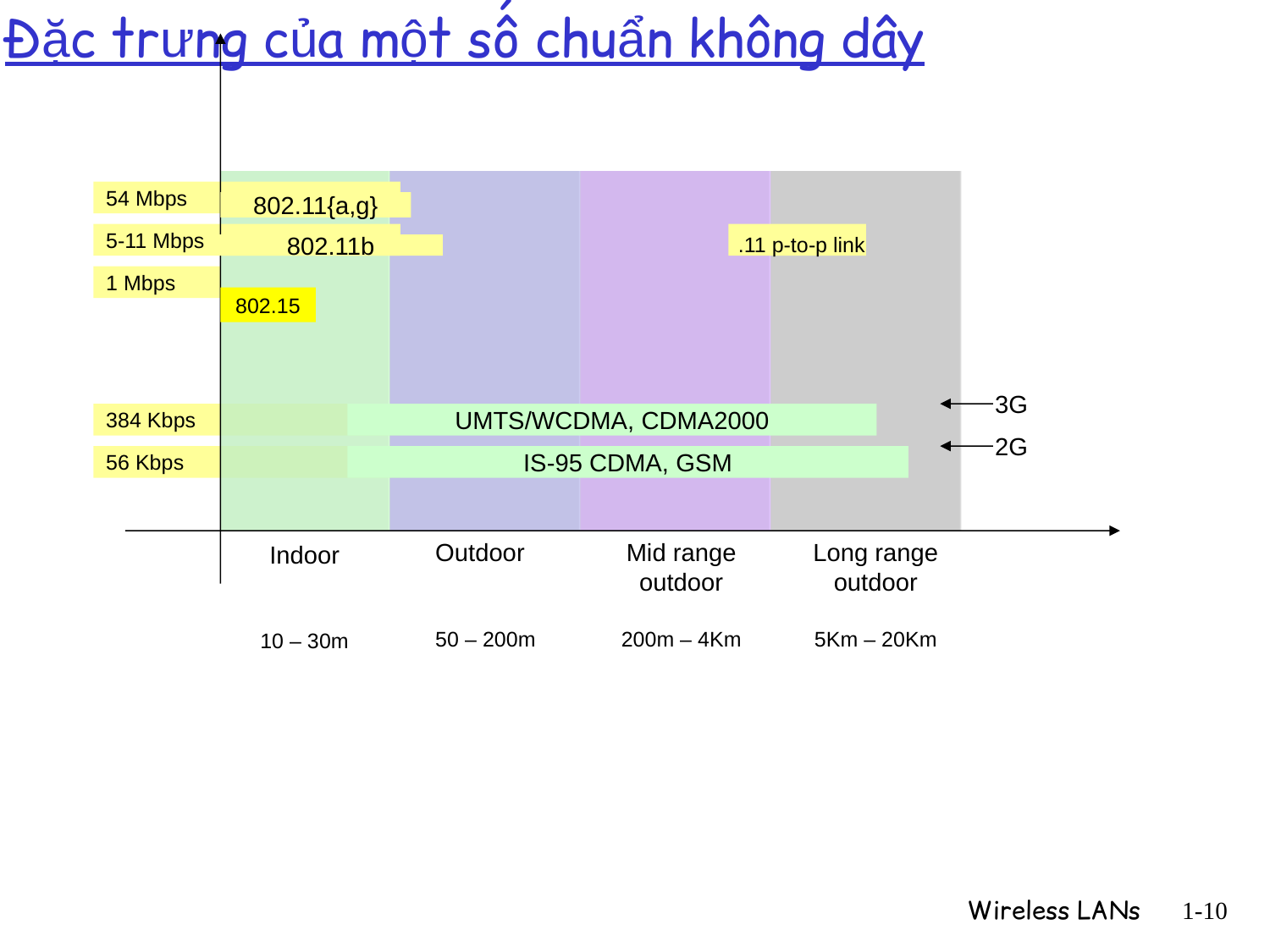

# Đặc trưng của một số chuẩn không dây

54 Mbps
802.11{a,g}
5-11 Mbps
 .11 p-to-p link
802.11b
1 Mbps
802.15
3G
384 Kbps
UMTS/WCDMA, CDMA2000

2G
56 Kbps
IS-95 CDMA, GSM

Outdoor

50 – 200m

Mid range
outdoor

200m – 4Km

Long range
outdoor

5Km – 20Km

Indoor

10 – 30m
 Wireless LANs
1-10